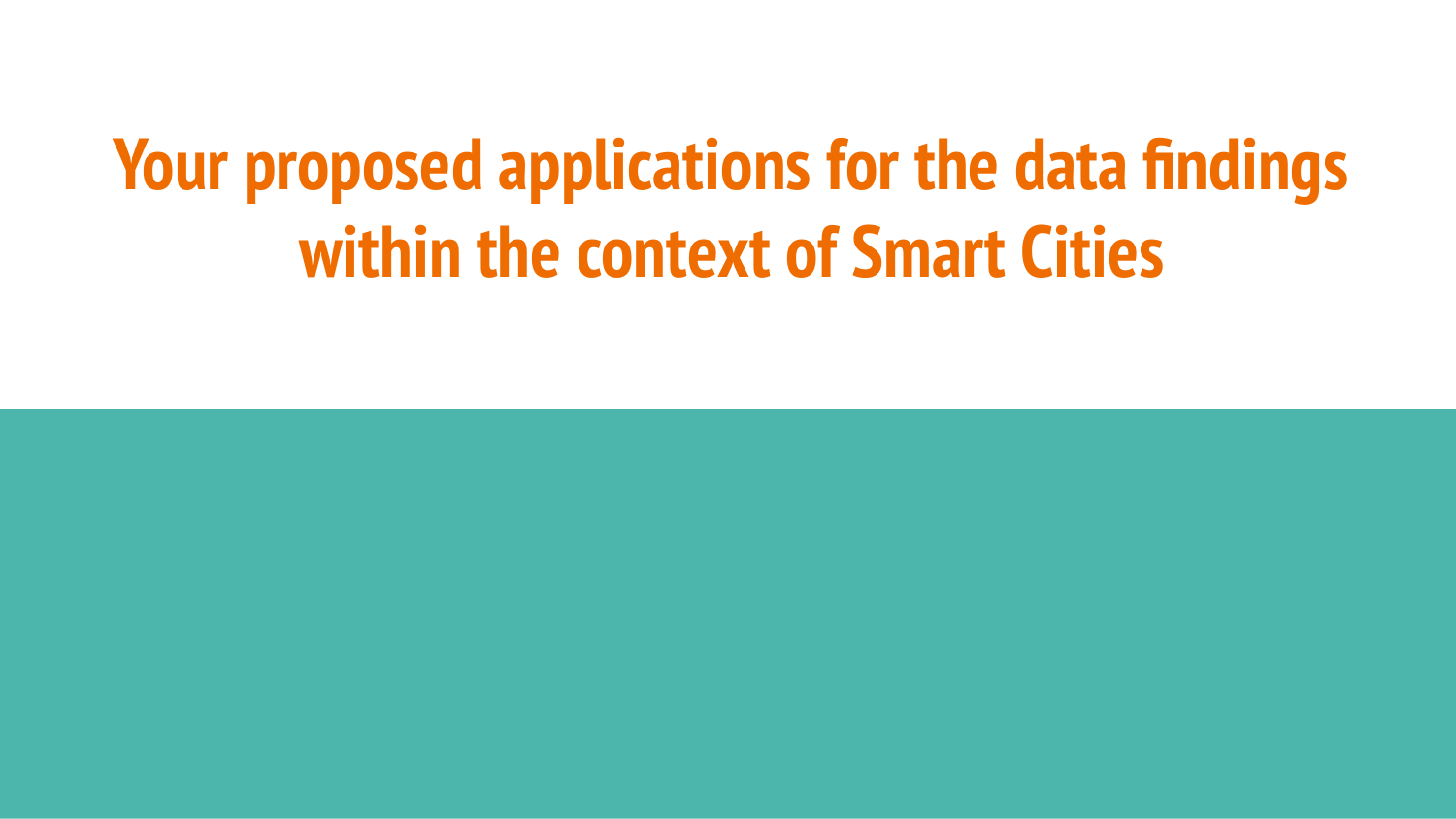

# Your proposed applications for the data findings within the context of Smart Cities